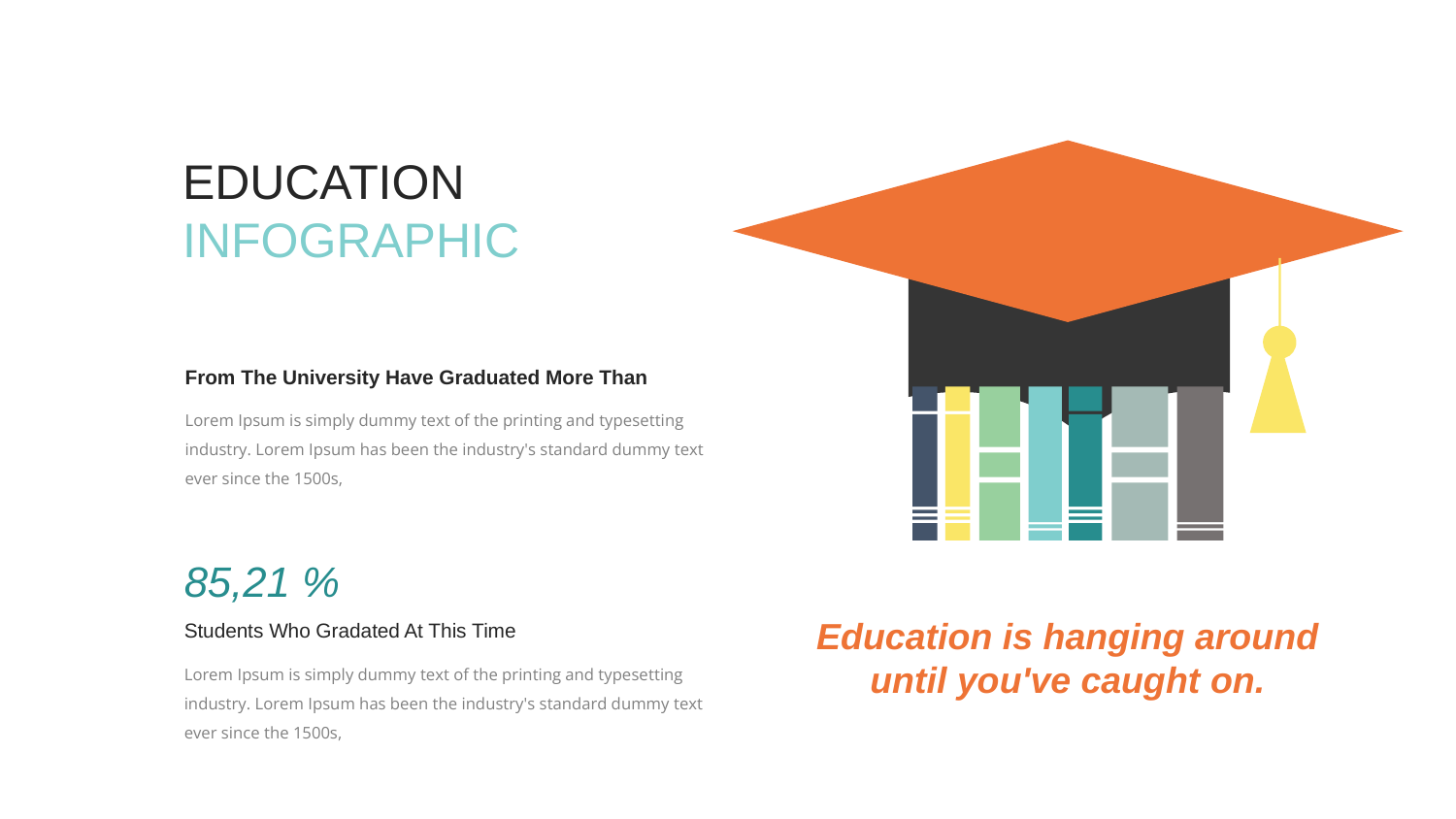

EDUCATION
INFOGRAPHIC
From The University Have Graduated More Than
Lorem Ipsum is simply dummy text of the printing and typesetting industry. Lorem Ipsum has been the industry's standard dummy text ever since the 1500s,
85,21 %
Education is hanging around until you've caught on.
Students Who Gradated At This Time
Lorem Ipsum is simply dummy text of the printing and typesetting industry. Lorem Ipsum has been the industry's standard dummy text ever since the 1500s,